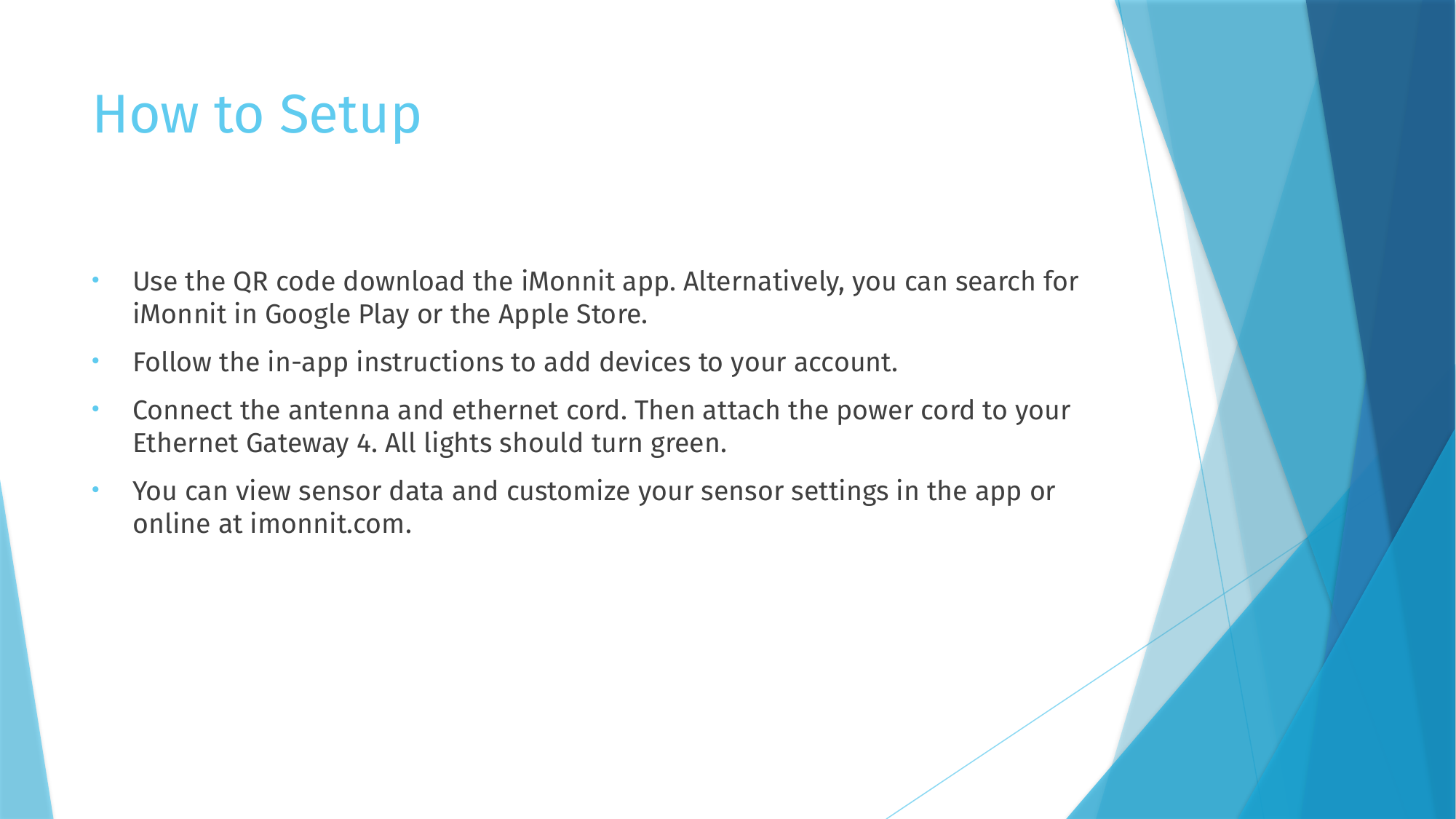

# How to Setup
Use the QR code download the iMonnit app. Alternatively, you can search for iMonnit in Google Play or the Apple Store.
Follow the in-app instructions to add devices to your account.
Connect the antenna and ethernet cord. Then attach the power cord to your Ethernet Gateway 4. All lights should turn green.
You can view sensor data and customize your sensor settings in the app or online at imonnit.com.